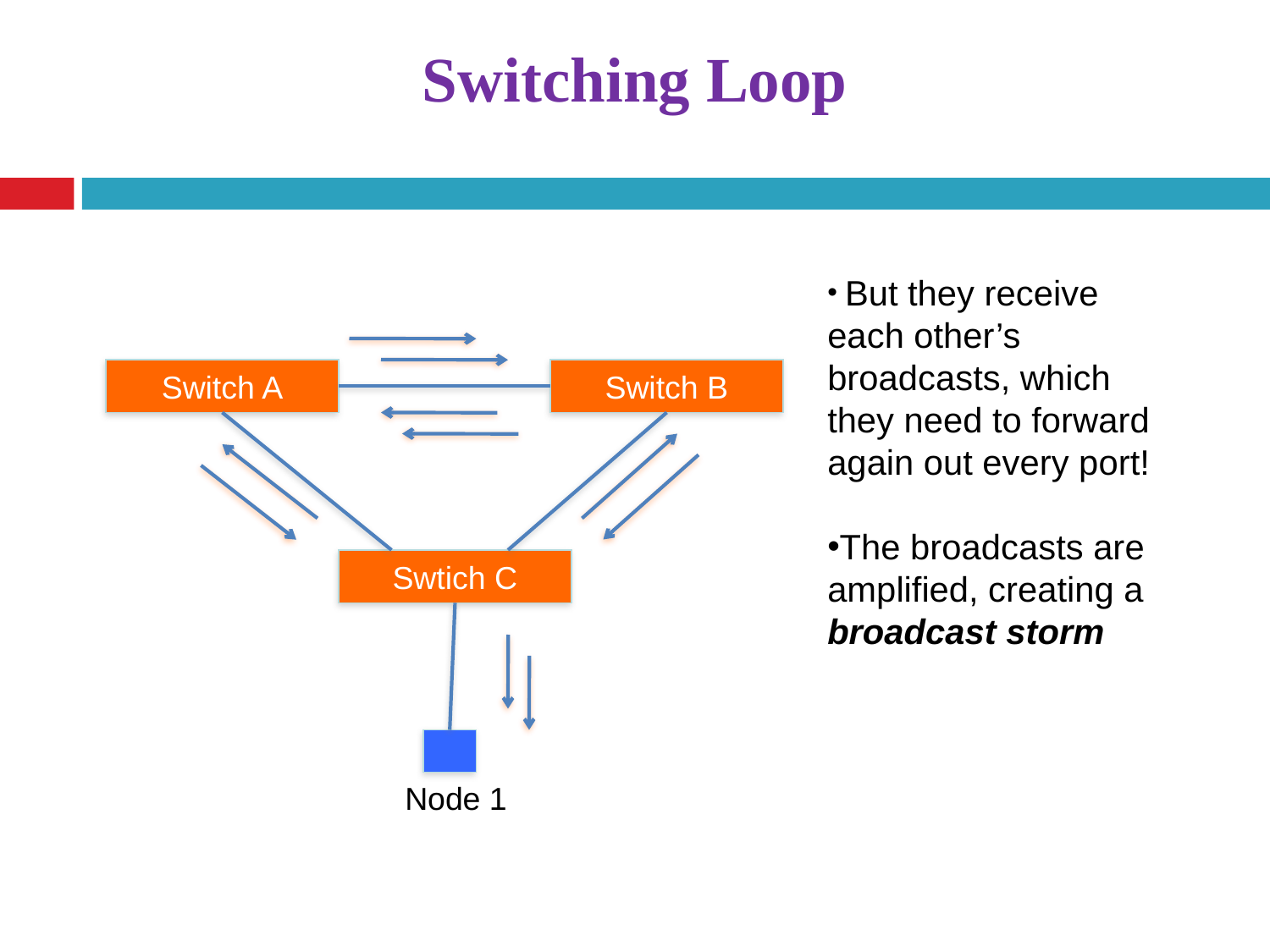

# Switching Loop
 But they receive each other’s broadcasts, which they need to forward again out every port!

The broadcasts are amplified, creating a broadcast storm

Switch A
Switch B
Swtich C

Node 1